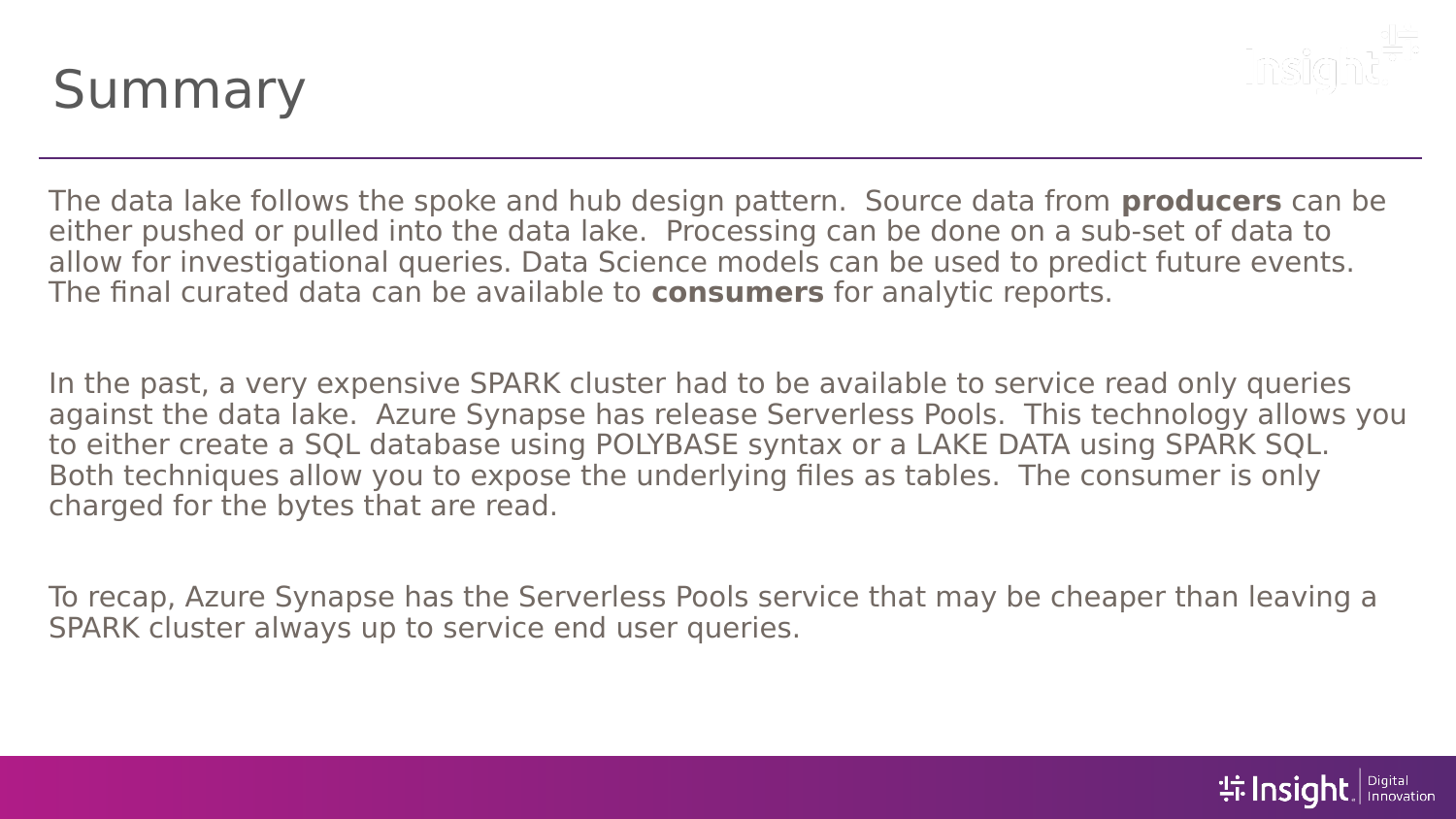

# Summary
The data lake follows the spoke and hub design pattern.  Source data from producers can be either pushed or pulled into the data lake.  Processing can be done on a sub-set of data to allow for investigational queries. Data Science models can be used to predict future events.  The final curated data can be available to consumers for analytic reports.

In the past, a very expensive SPARK cluster had to be available to service read only queries against the data lake.  Azure Synapse has release Serverless Pools.  This technology allows you to either create a SQL database using POLYBASE syntax or a LAKE DATA using SPARK SQL.  Both techniques allow you to expose the underlying files as tables.  The consumer is only charged for the bytes that are read.

To recap, Azure Synapse has the Serverless Pools service that may be cheaper than leaving a SPARK cluster always up to service end user queries.